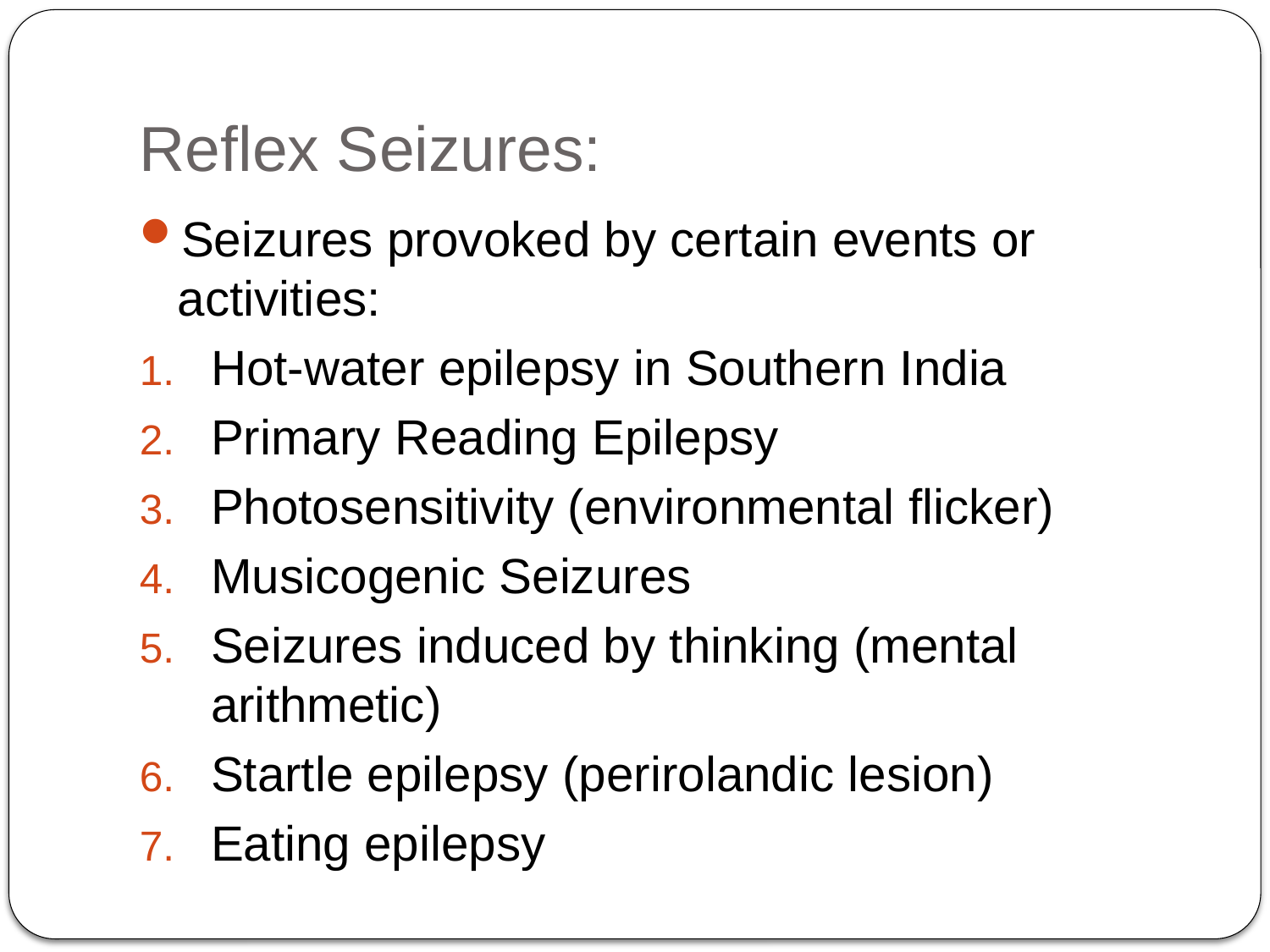

# Reflex Seizures:
Seizures provoked by certain events or activities:
Hot-water epilepsy in Southern India
Primary Reading Epilepsy
Photosensitivity (environmental flicker)
Musicogenic Seizures
Seizures induced by thinking (mental arithmetic)
Startle epilepsy (perirolandic lesion)
Eating epilepsy